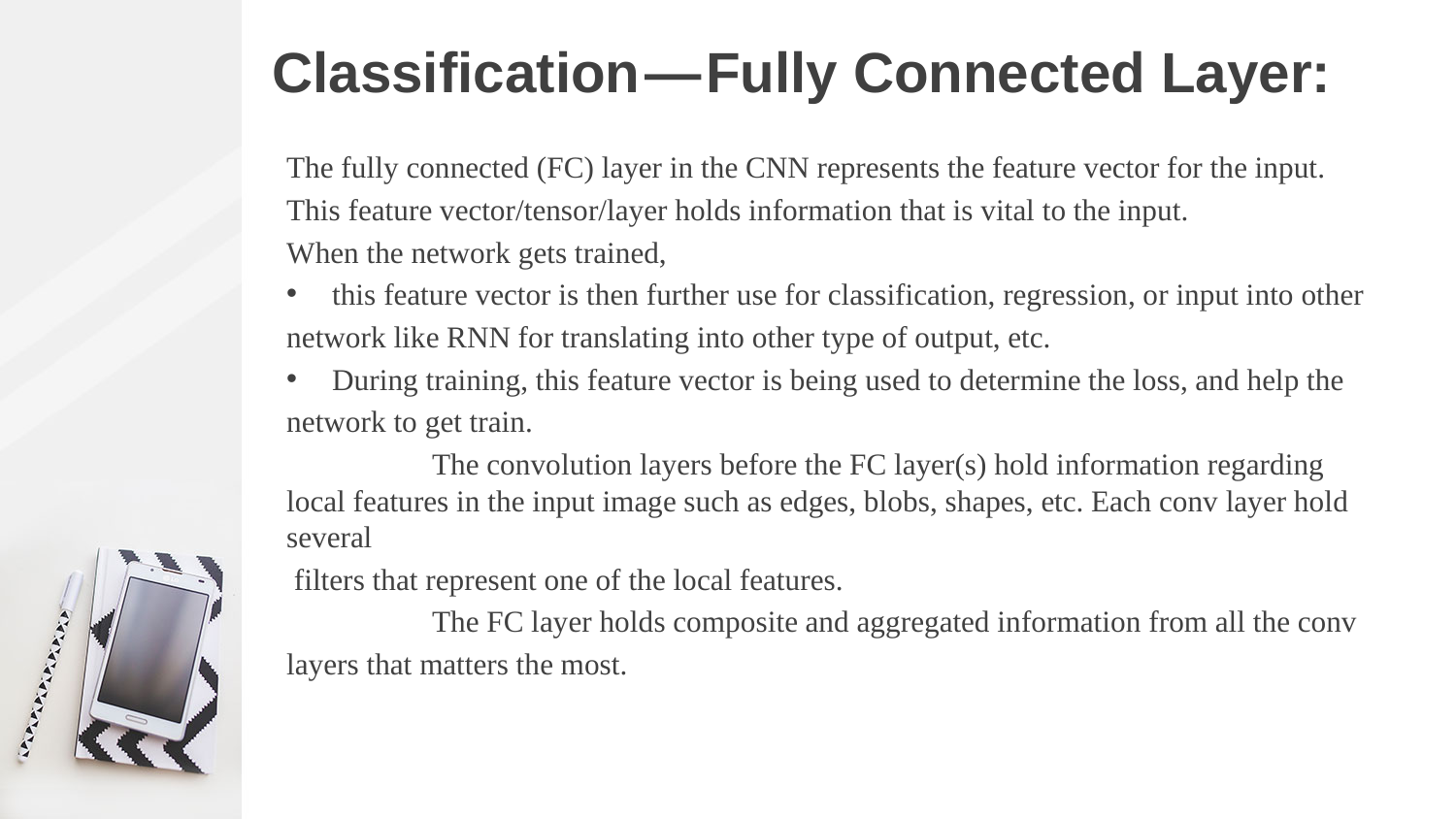

# Classification — Fully Connected Layer:
The fully connected (FC) layer in the CNN represents the feature vector for the input.
This feature vector/tensor/layer holds information that is vital to the input.
When the network gets trained,
this feature vector is then further use for classification, regression, or input into other
network like RNN for translating into other type of output, etc.
During training, this feature vector is being used to determine the loss, and help the
network to get train.
	The convolution layers before the FC layer(s) hold information regarding local features in the input image such as edges, blobs, shapes, etc. Each conv layer hold several
 filters that represent one of the local features.
	The FC layer holds composite and aggregated information from all the conv
layers that matters the most.